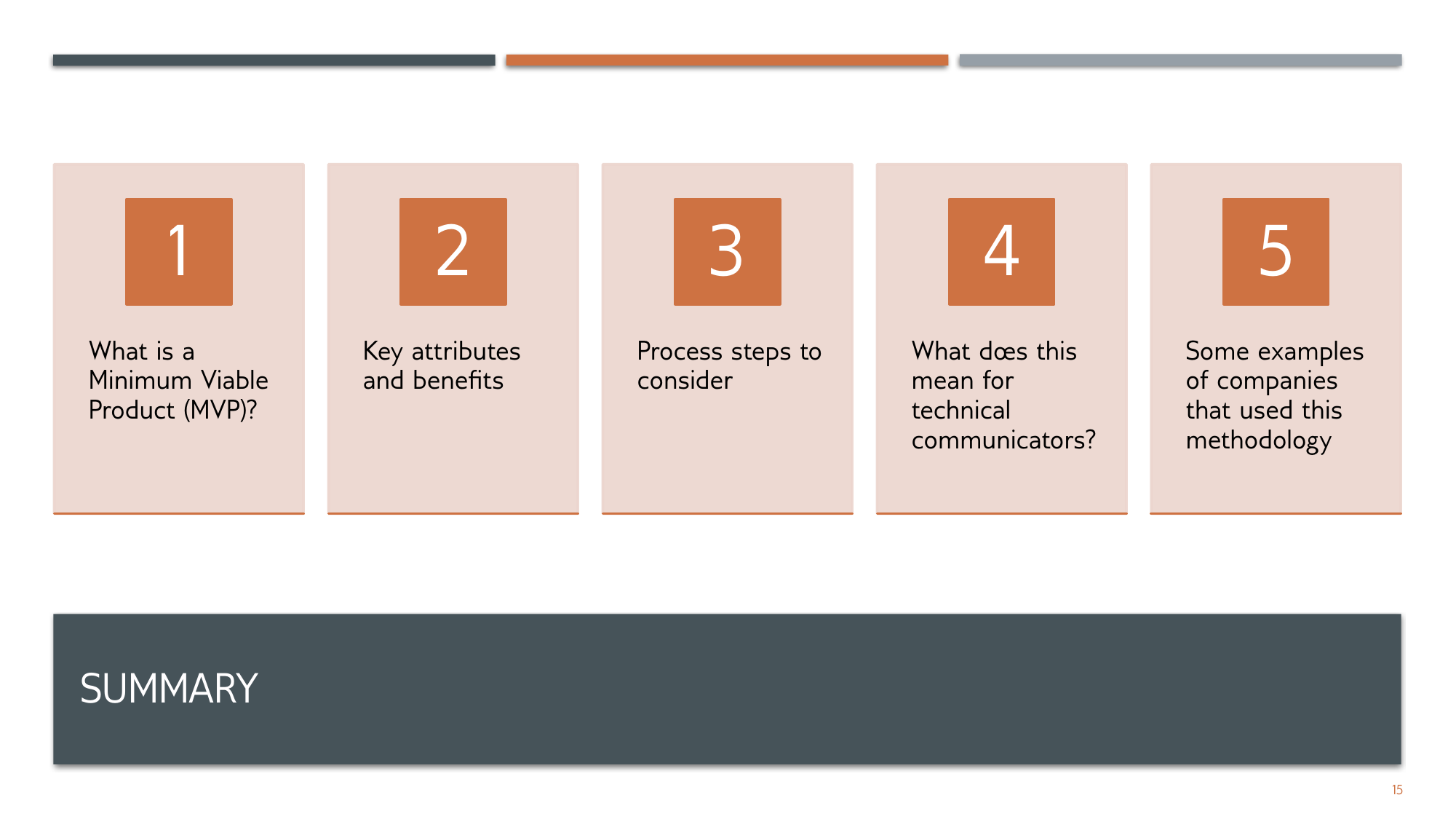

What is a Minimum Viable Product (MVP)?
1
Key attributes and benefits
2
Process steps to consider
3
What does this mean for technical communicators?
4
Some examples of companies that used this methodology
5

# SUMMARY
15